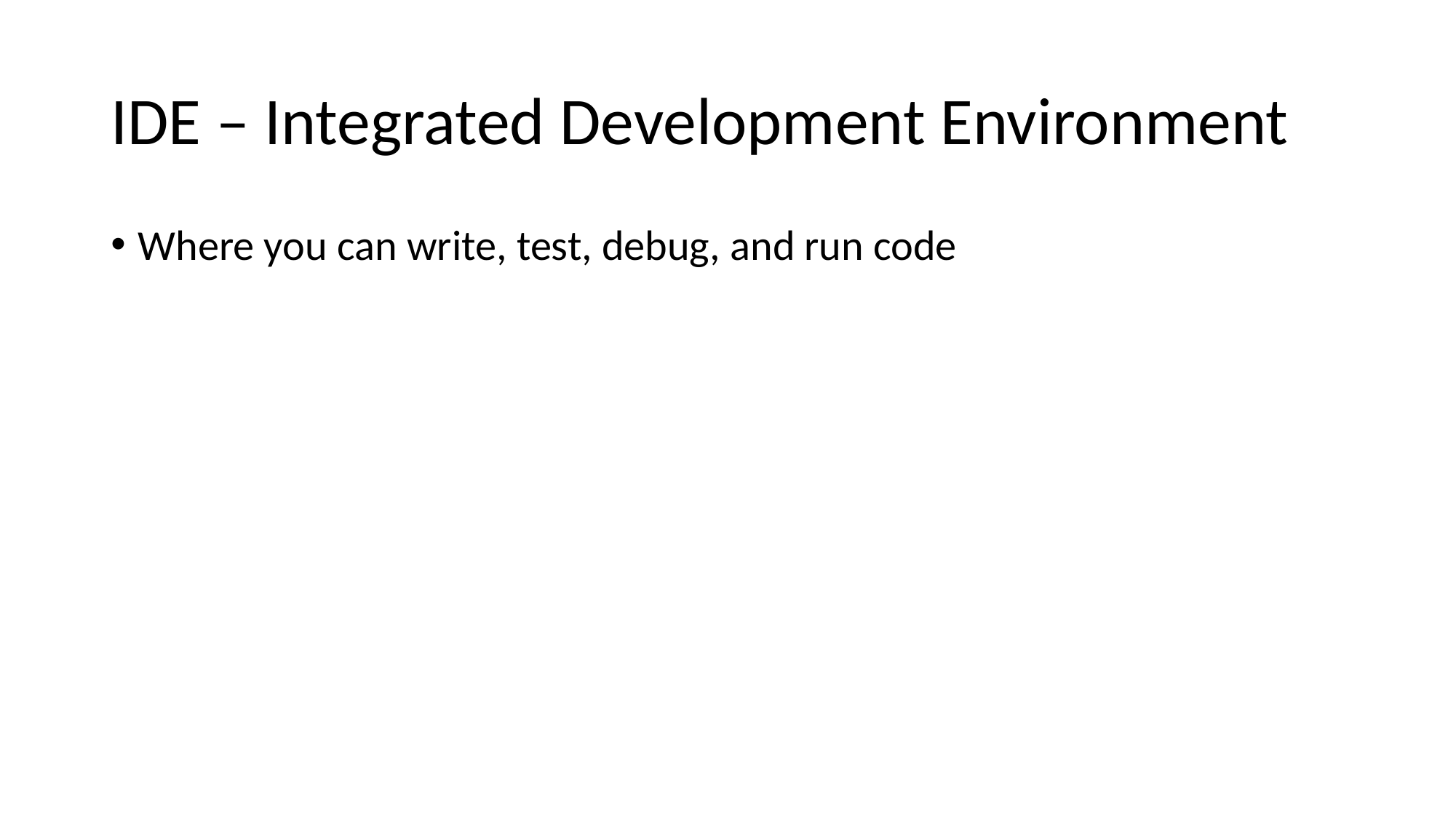

# IDE – Integrated Development Environment
Where you can write, test, debug, and run code